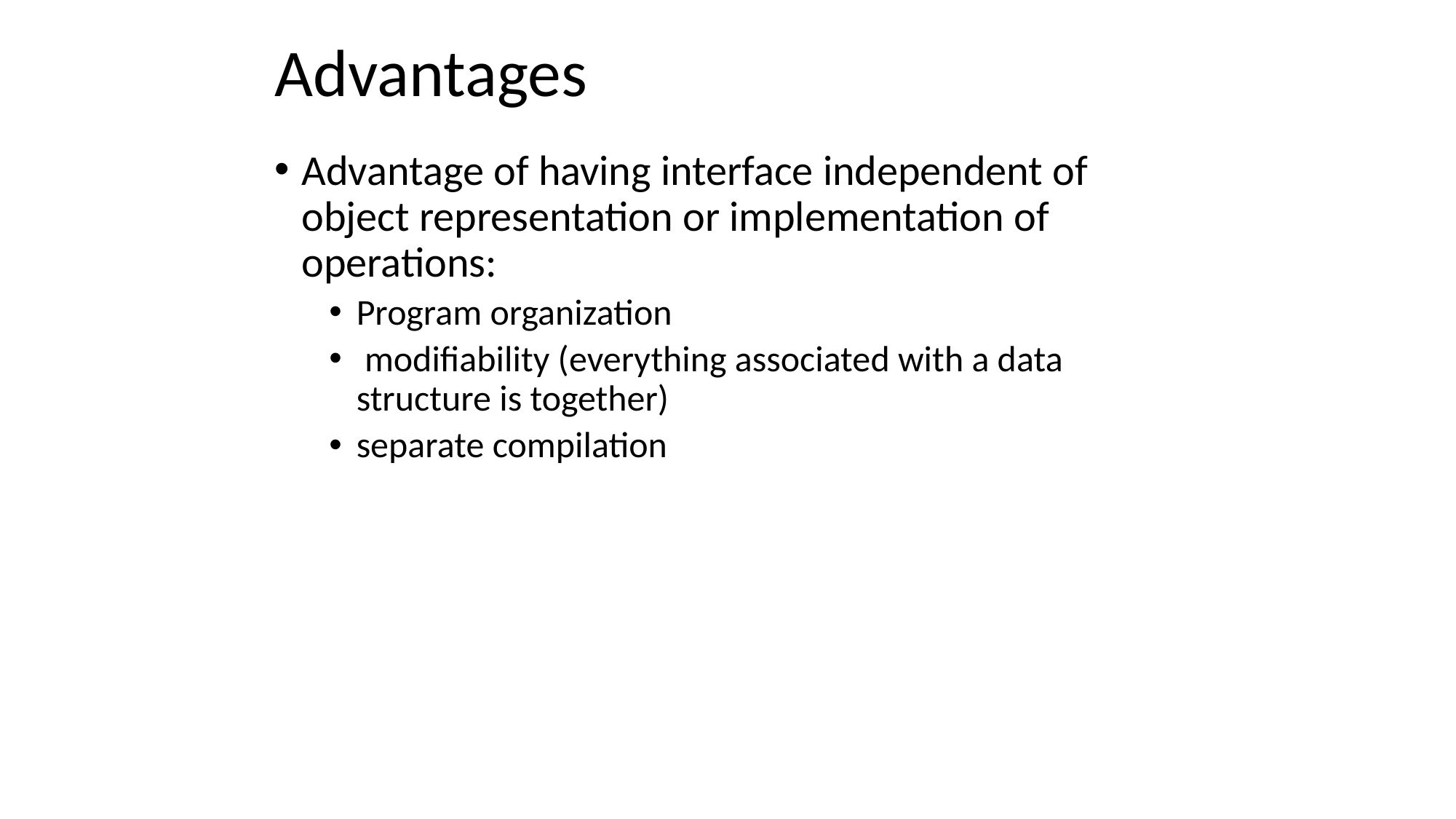

# Advantages
Advantage of having interface independent of object representation or implementation of operations:
Program organization
 modifiability (everything associated with a data structure is together)
separate compilation